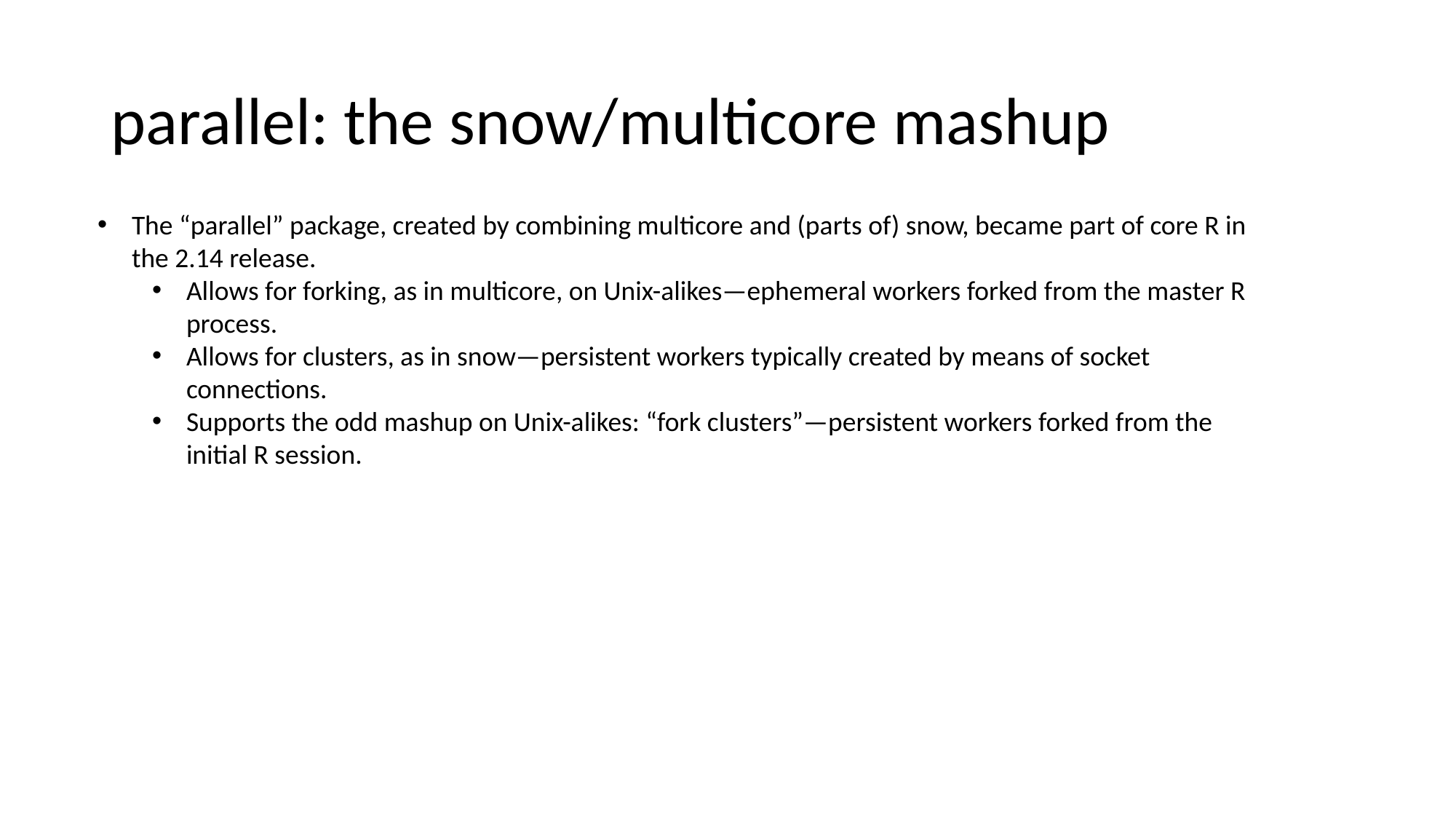

# parallel: the snow/multicore mashup
The “parallel” package, created by combining multicore and (parts of) snow, became part of core R in the 2.14 release.
Allows for forking, as in multicore, on Unix-alikes—ephemeral workers forked from the master R process.
Allows for clusters, as in snow—persistent workers typically created by means of socket connections.
Supports the odd mashup on Unix-alikes: “fork clusters”—persistent workers forked from the initial R session.